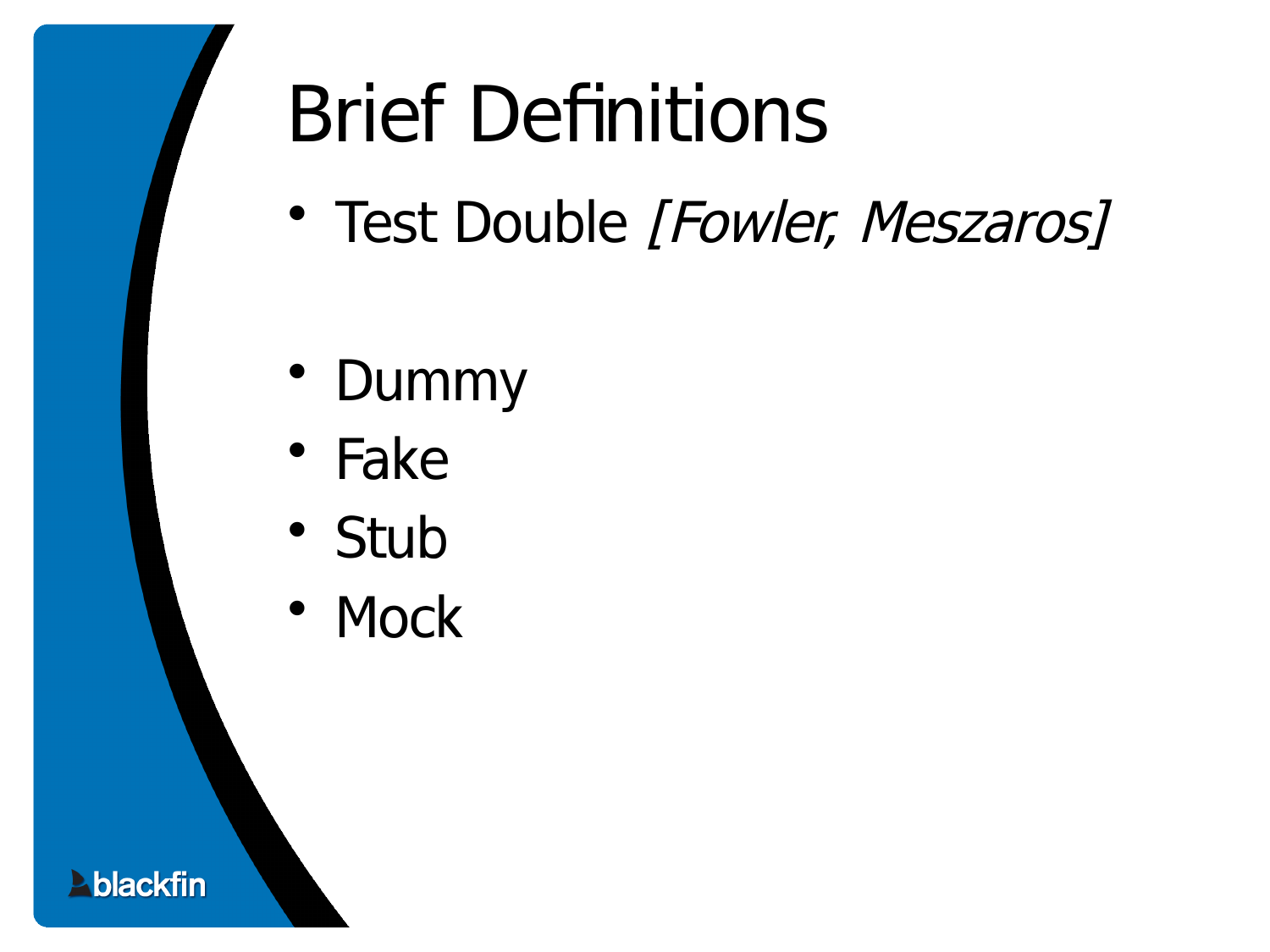

# Brief Definitions
Test Double [Fowler, Meszaros]

Dummy
Fake
Stub
Mock